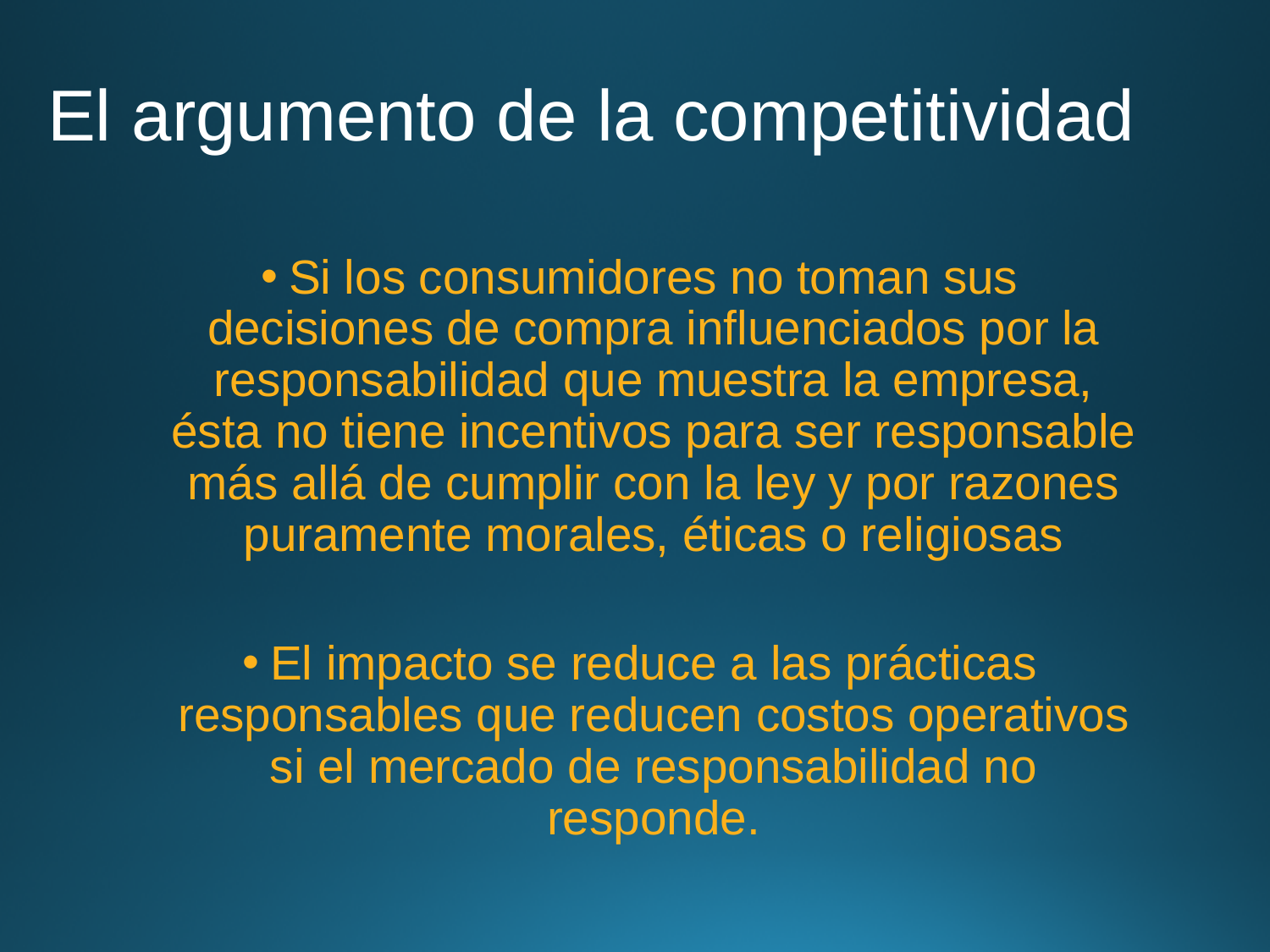

# El argumento de la competitividad
Si los consumidores no toman sus decisiones de compra influenciados por la responsabilidad que muestra la empresa, ésta no tiene incentivos para ser responsable más allá de cumplir con la ley y por razones puramente morales, éticas o religiosas

El impacto se reduce a las prácticas responsables que reducen costos operativos si el mercado de responsabilidad no responde.